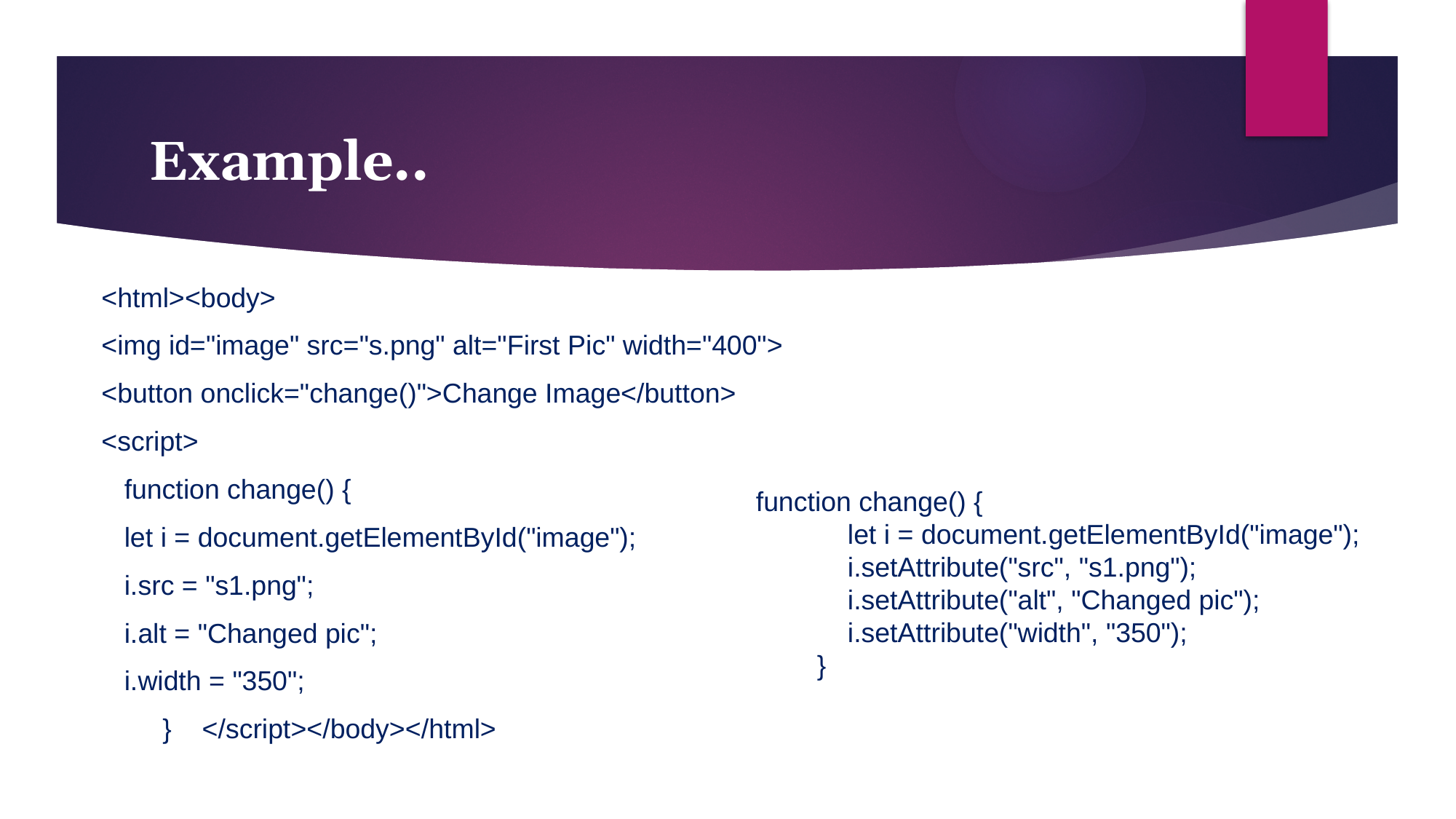

# Example..
<html><body>
<img id="image" src="s.png" alt="First Pic" width="400">
<button onclick="change()">Change Image</button>
<script>
   function change() {
   let i = document.getElementById("image");
   i.src = "s1.png";
   i.alt = "Changed pic";
   i.width = "350";
        }    </script></body></html>
function change() {
            let i = document.getElementById("image");
            i.setAttribute("src", "s1.png");
            i.setAttribute("alt", "Changed pic");
            i.setAttribute("width", "350");
        }